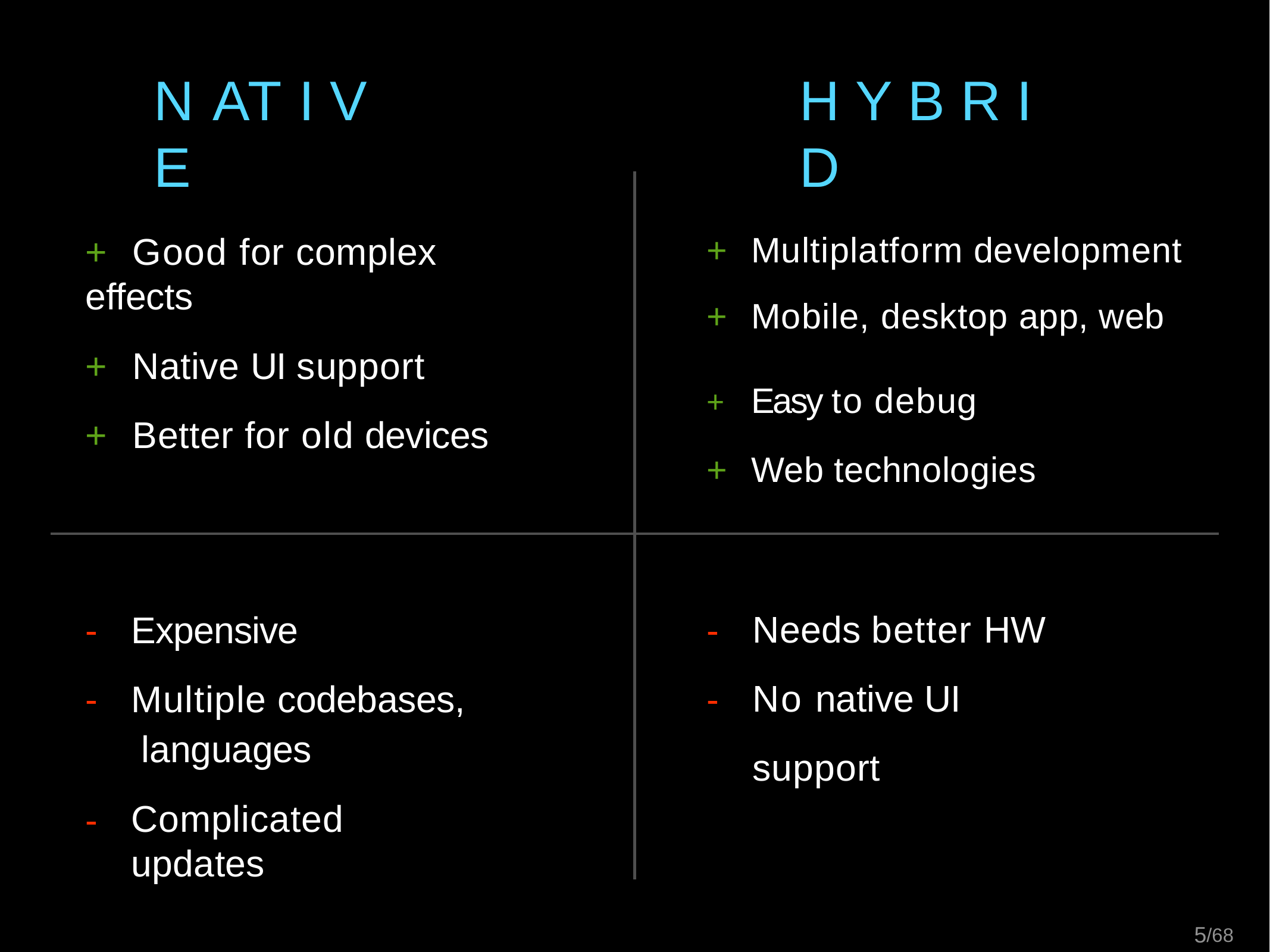

# N AT I V E
H Y B R I D

+	Good for complex effects
+	Native UI support
+	Better for old devices
+	Multiplatform development
+	Mobile, desktop app, web
+	Easy to debug
+	Web technologies

Expensive
Multiple codebases,  languages
Complicated updates
Needs better HW  No native UI support
-
-
-
-
-
5/68